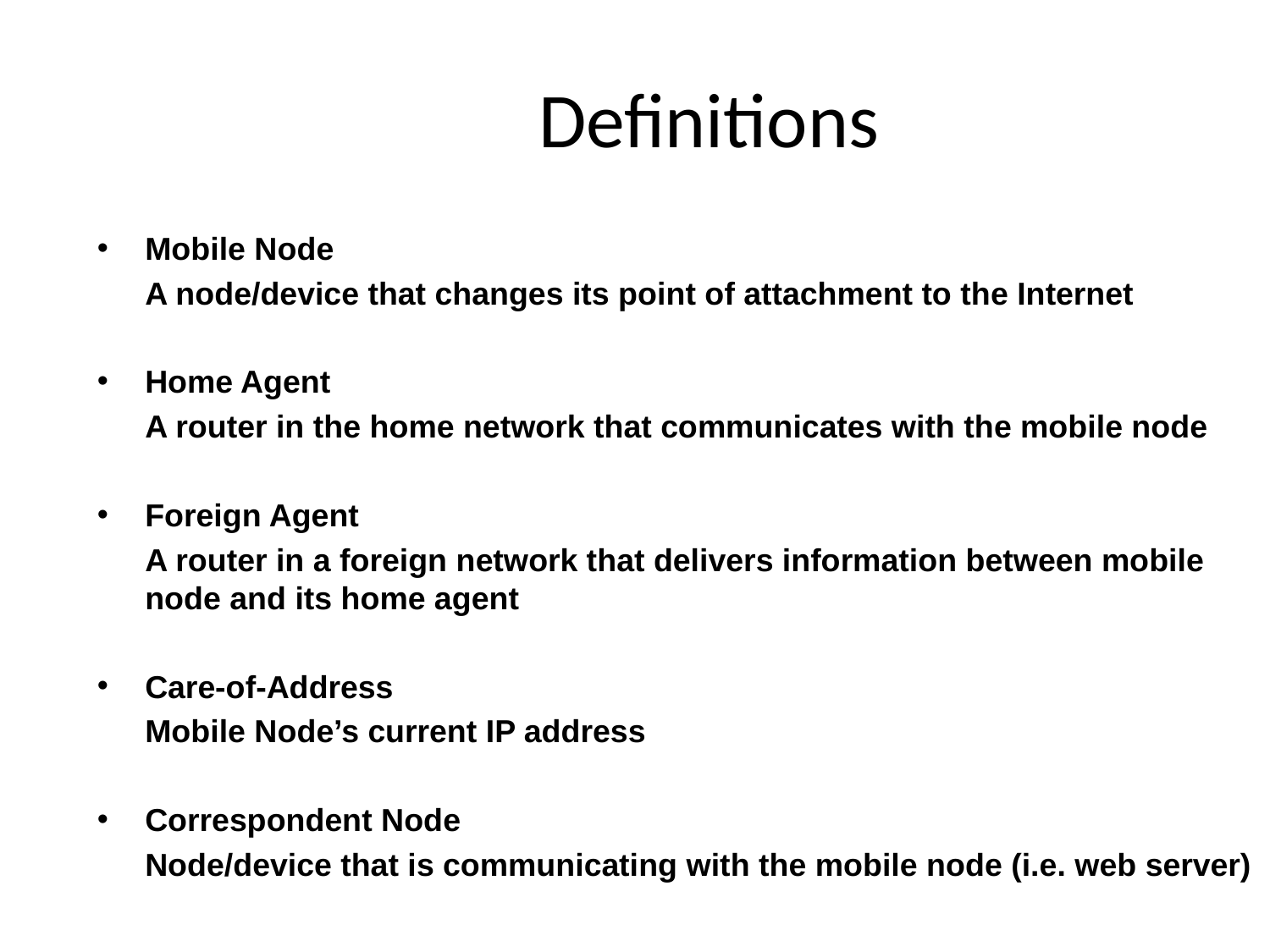

# Definitions
Mobile Node
	A node/device that changes its point of attachment to the Internet

Home Agent
	A router in the home network that communicates with the mobile node

Foreign Agent
	A router in a foreign network that delivers information between mobile node and its home agent

Care-of-Address
	Mobile Node’s current IP address

Correspondent Node
	Node/device that is communicating with the mobile node (i.e. web server)